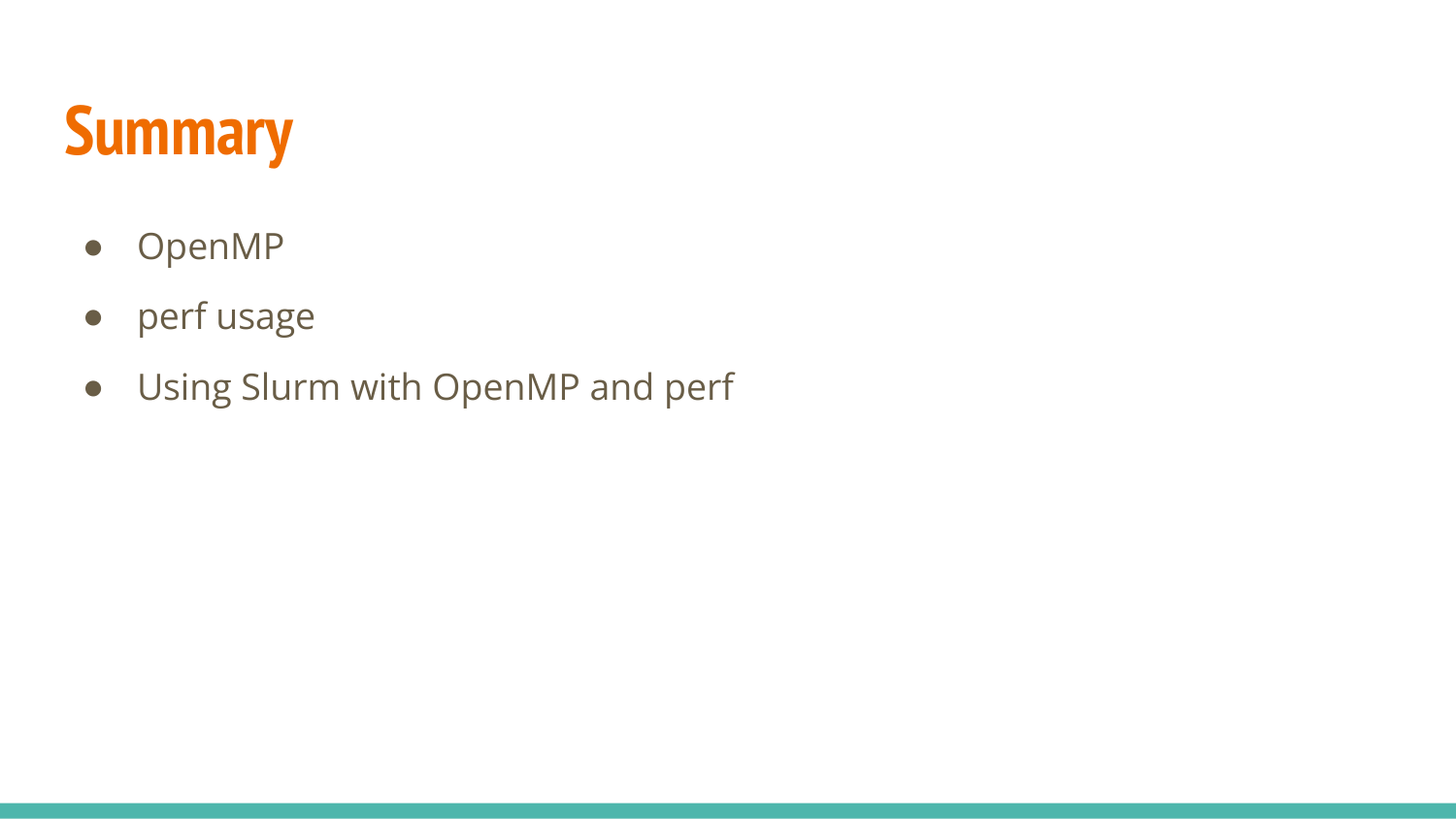

# Summary
OpenMP
perf usage
Using Slurm with OpenMP and perf